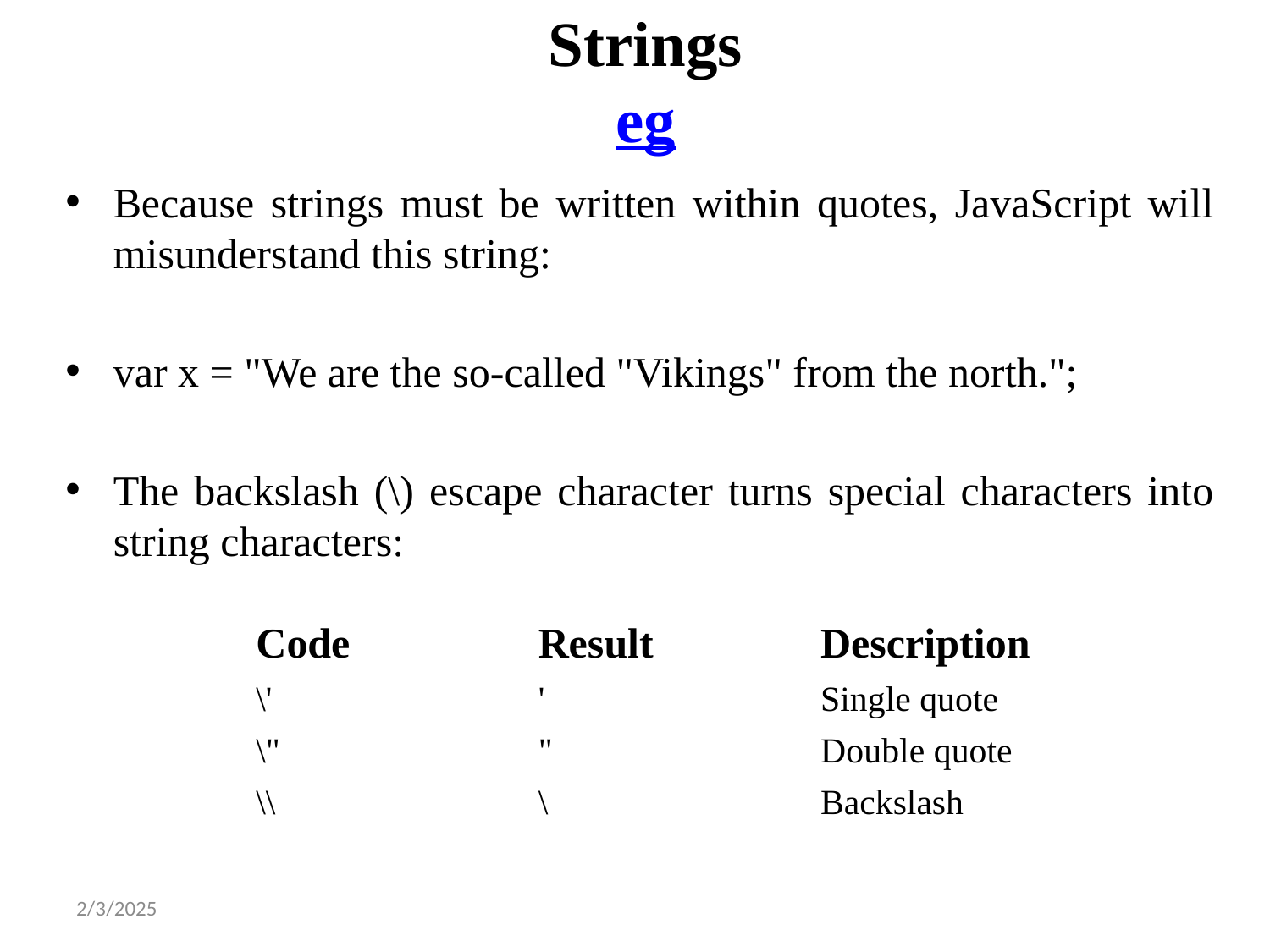

# Strings eg
Because strings must be written within quotes, JavaScript will misunderstand this string:

var x = "We are the so-called "Vikings" from the north.";

The backslash (\) escape character turns special characters into string characters:
| Code | Result | Description |
| --- | --- | --- |
| \' | ' | Single quote |
| \" | " | Double quote |
| \\ | \ | Backslash |
2/3/2025